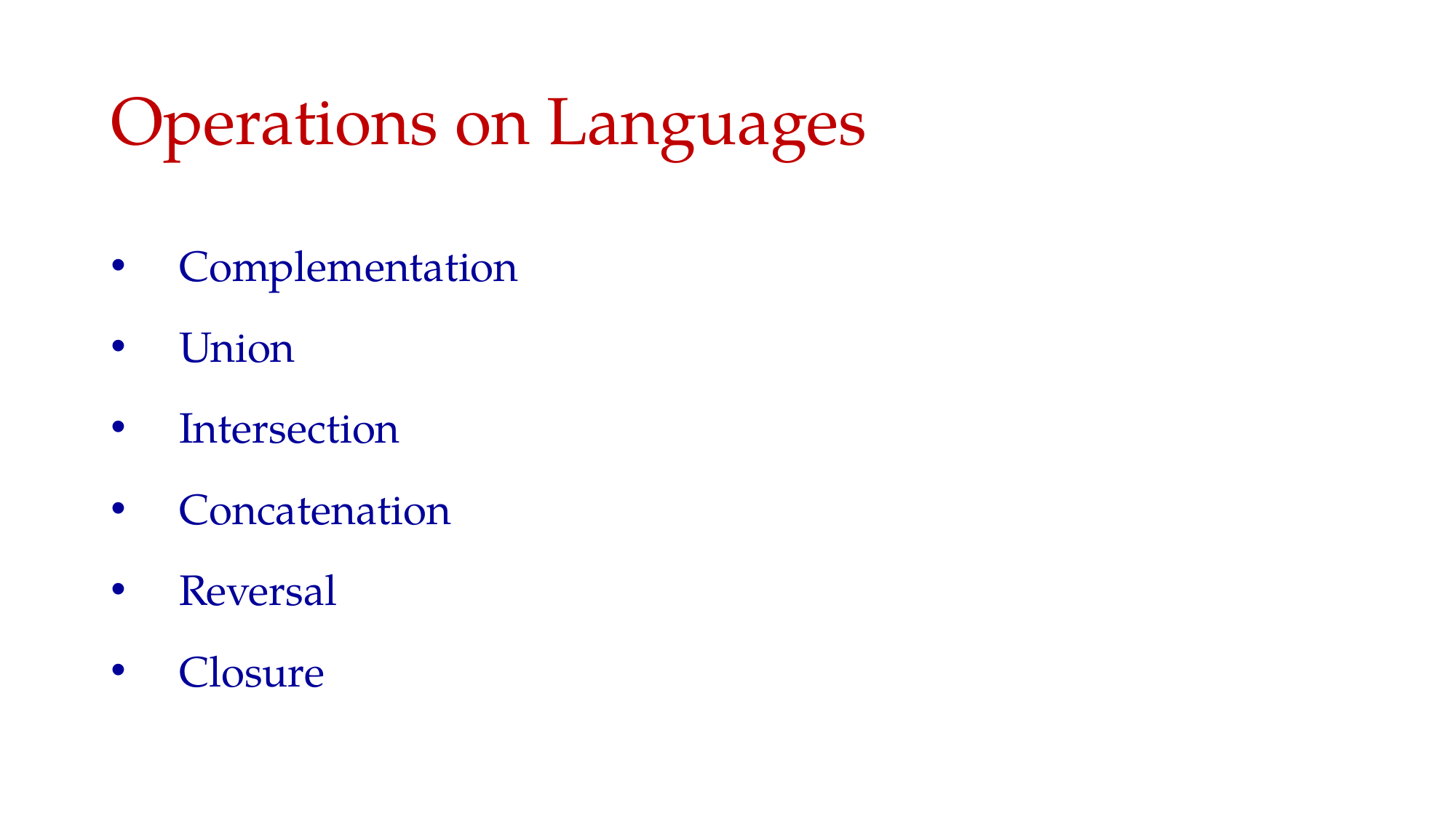

# Operations on Languages
Complementation
Union
Intersection
Concatenation
Reversal
Closure